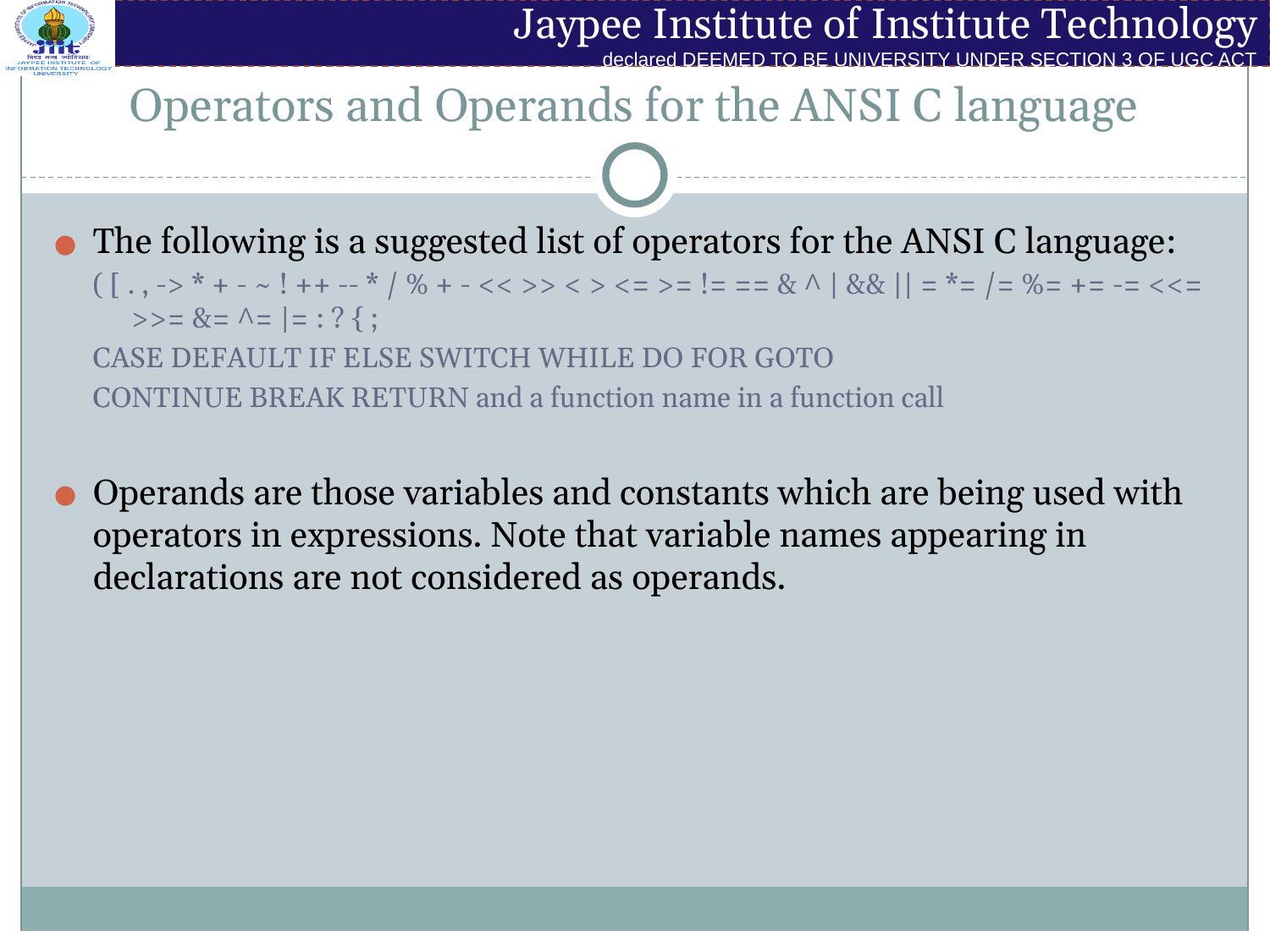

# Operators and Operands for the ANSI C language
The following is a suggested list of operators for the ANSI C language:
( [ . , -> * + - ~ ! ++ -- * / % + - << >> < > <= >= != == & ^ | && || = *= /= %= += -= <<= >>= &= ^= |= : ? { ;
CASE DEFAULT IF ELSE SWITCH WHILE DO FOR GOTO
CONTINUE BREAK RETURN and a function name in a function call

Operands are those variables and constants which are being used with operators in expressions. Note that variable names appearing in declarations are not considered as operands.